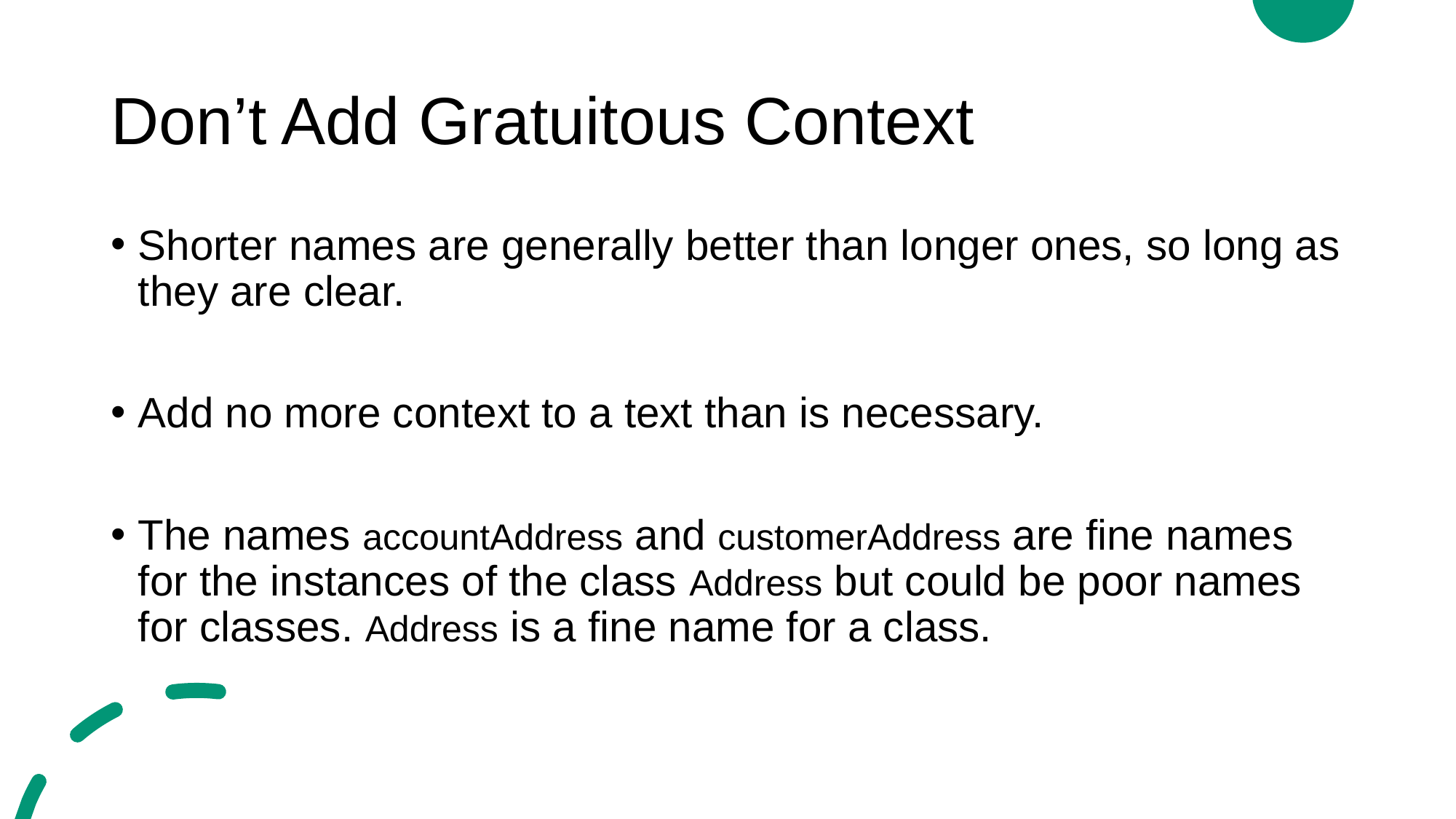

# Don’t Add Gratuitous Context
Shorter names are generally better than longer ones, so long as they are clear.

Add no more context to a text than is necessary.

The names accountAddress and customerAddress are fine names for the instances of the class Address but could be poor names for classes. Address is a fine name for a class.